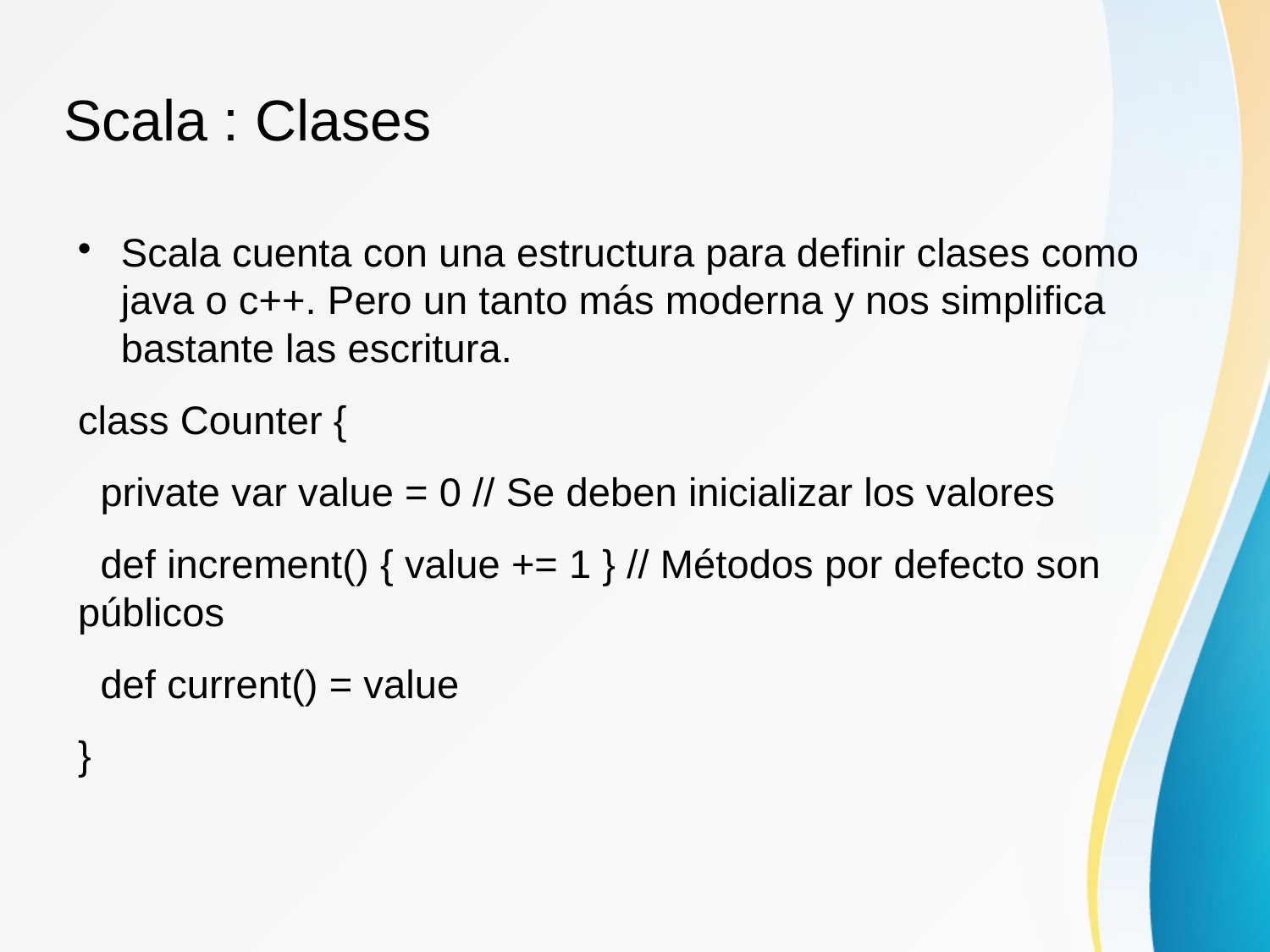

Scala : Clases
Scala cuenta con una estructura para definir clases como java o c++. Pero un tanto más moderna y nos simplifica bastante las escritura.
class Counter {
  private var value = 0 // Se deben inicializar los valores
  def increment() { value += 1 } // Métodos por defecto son públicos
  def current() = value
}